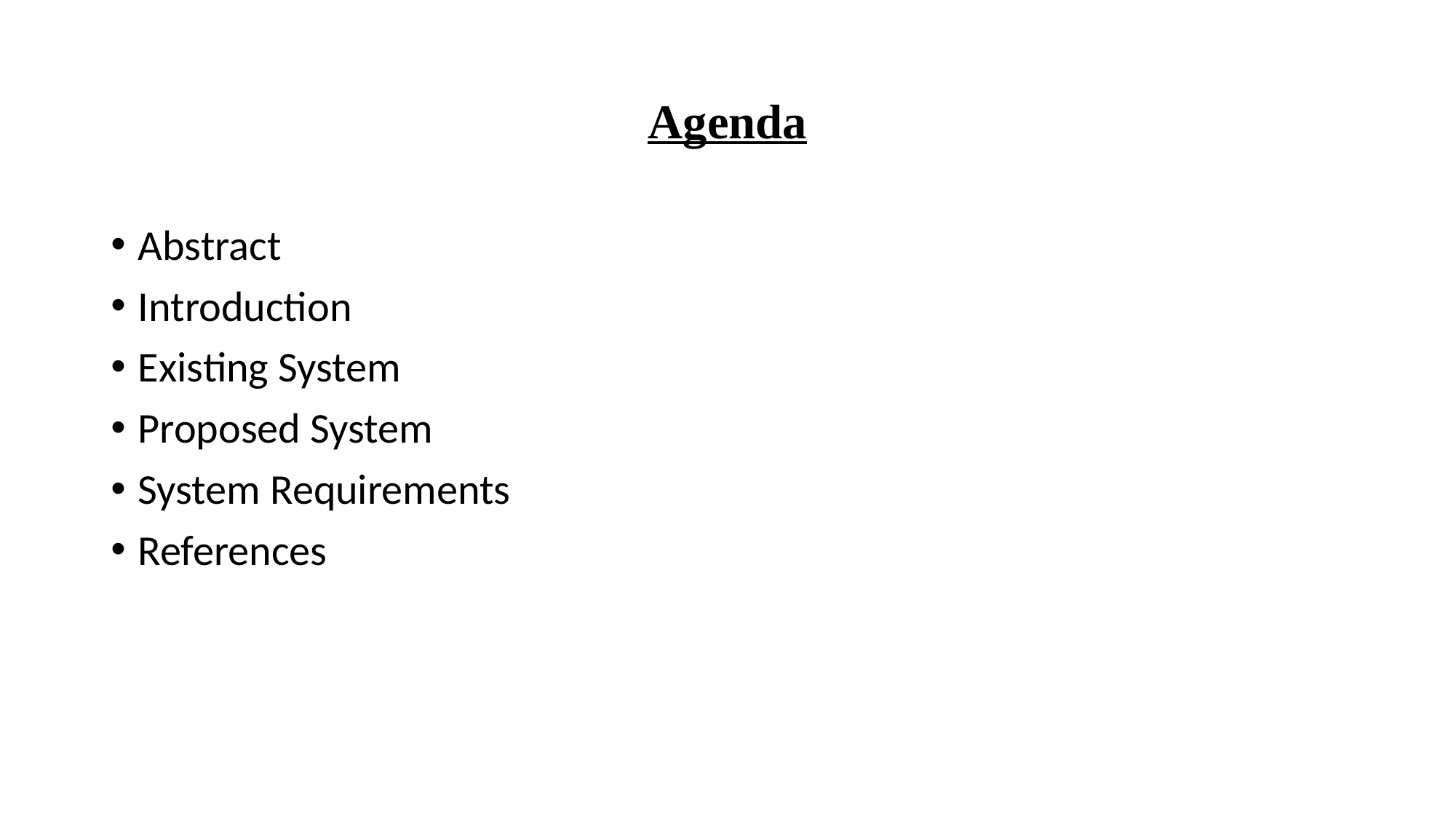

# Agenda
Abstract
Introduction
Existing System
Proposed System
System Requirements
References